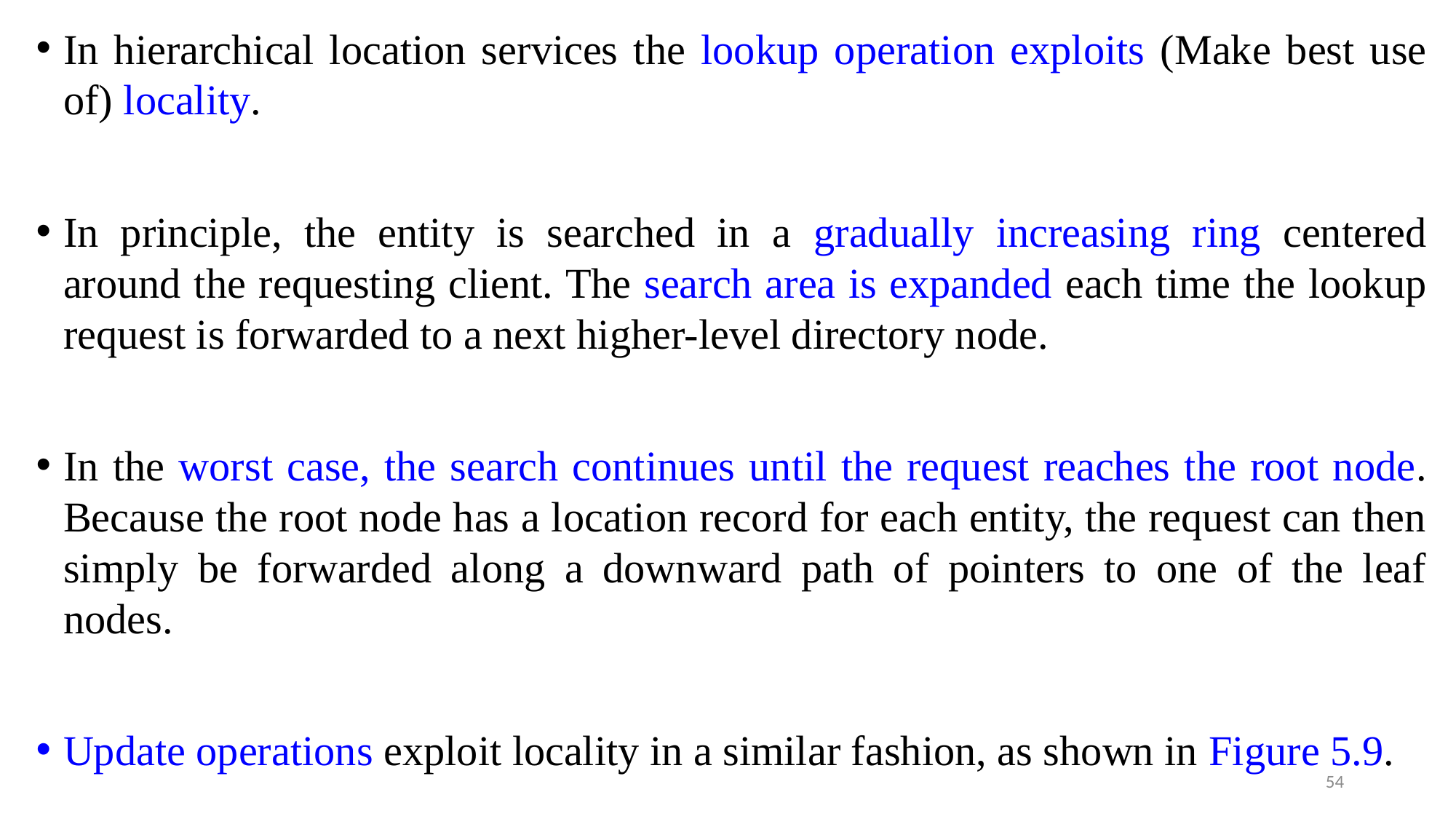

In hierarchical location services the lookup operation exploits (Make best use of) locality.

In principle, the entity is searched in a gradually increasing ring centered around the requesting client. The search area is expanded each time the lookup request is forwarded to a next higher-level directory node.

In the worst case, the search continues until the request reaches the root node. Because the root node has a location record for each entity, the request can then simply be forwarded along a downward path of pointers to one of the leaf nodes.

Update operations exploit locality in a similar fashion, as shown in Figure 5.9.
54